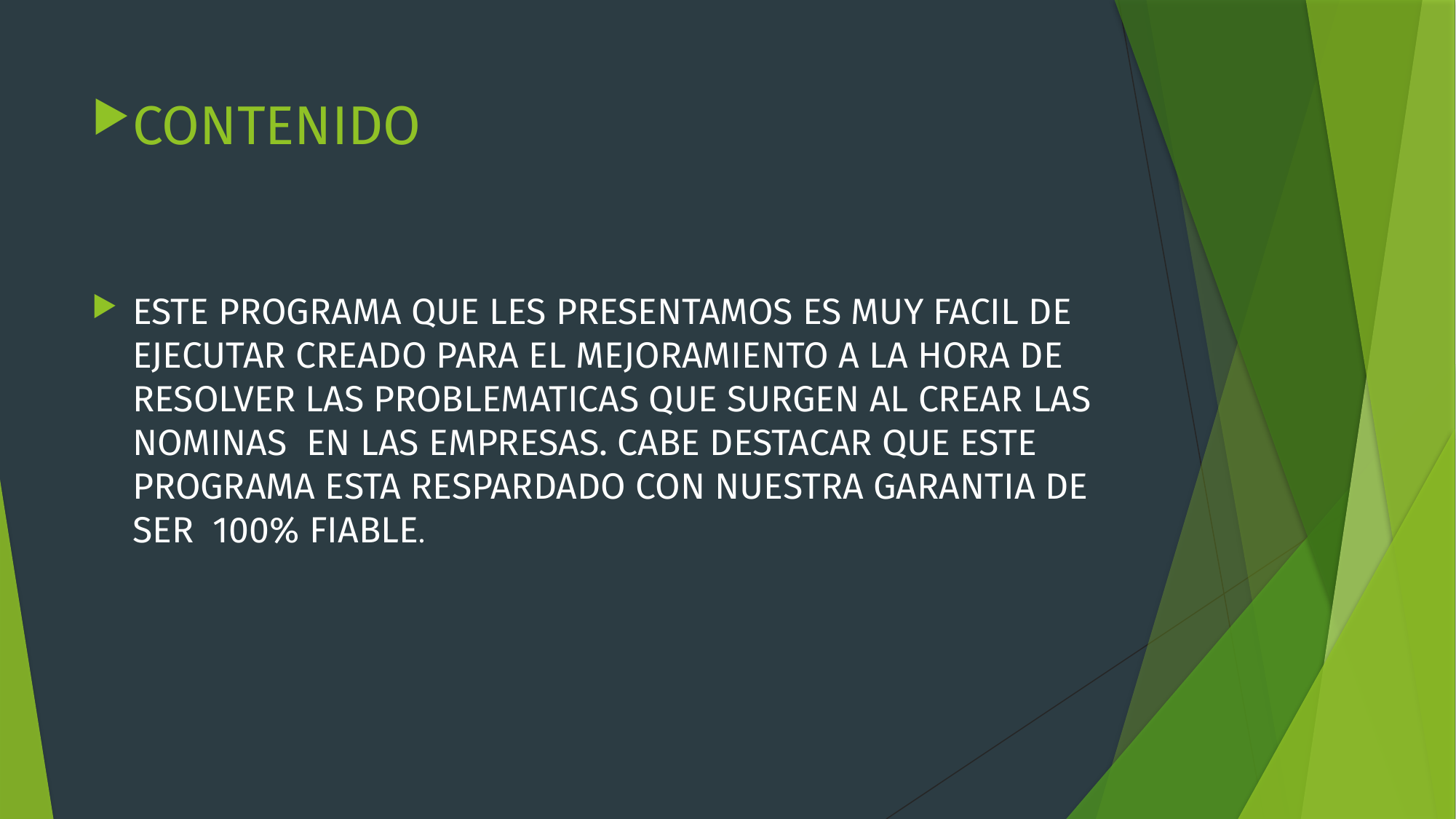

CONTENIDO

ESTE PROGRAMA QUE LES PRESENTAMOS ES MUY FACIL DE EJECUTAR CREADO PARA EL MEJORAMIENTO A LA HORA DE RESOLVER LAS PROBLEMATICAS QUE SURGEN AL CREAR LAS NOMINAS  EN LAS EMPRESAS. CABE DESTACAR QUE ESTE PROGRAMA ESTA RESPARDADO CON NUESTRA GARANTIA DE SER  100% FIABLE.